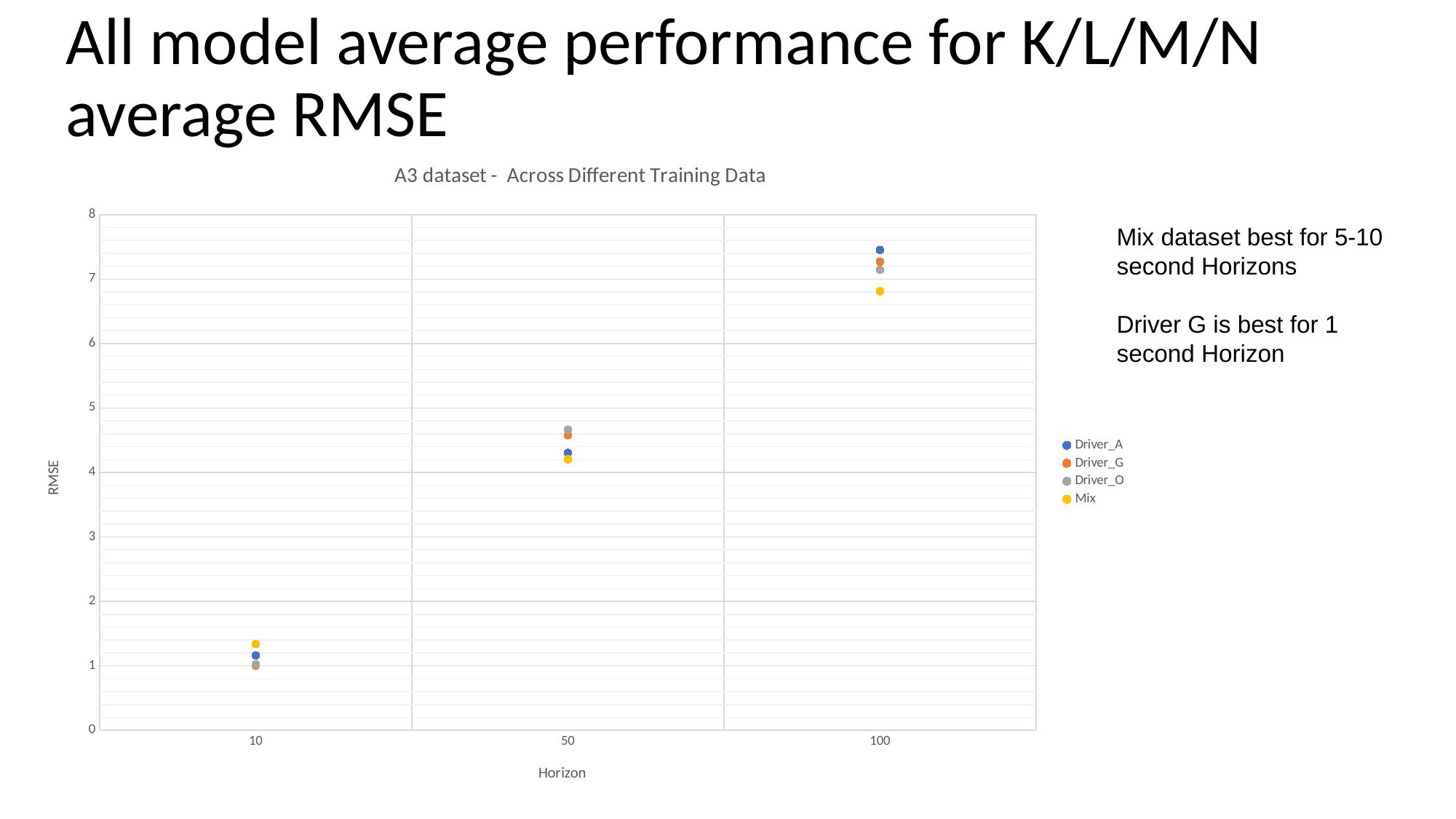

# All model average performance for K/L/M/N average RMSE

### Chart: A3 dataset -  Across Different Training Data

| Category | Driver_A | Driver_G | Driver_O | Mix |
|---|---|---|---|---|
| 10 | 1.163 | 1.0036793164 | 1.0232939736 | 1.3373520698 |
| 50 | 4.305000000000001 | 4.5780346836 | 4.6641122288 | 4.2040180254 |
| 100 | 7.4510000000000005 | 7.2688554093999995 | 7.141219485399999 | 6.8118312934 |
Mix dataset best for 5-10 second Horizons

Driver G is best for 1 second Horizon